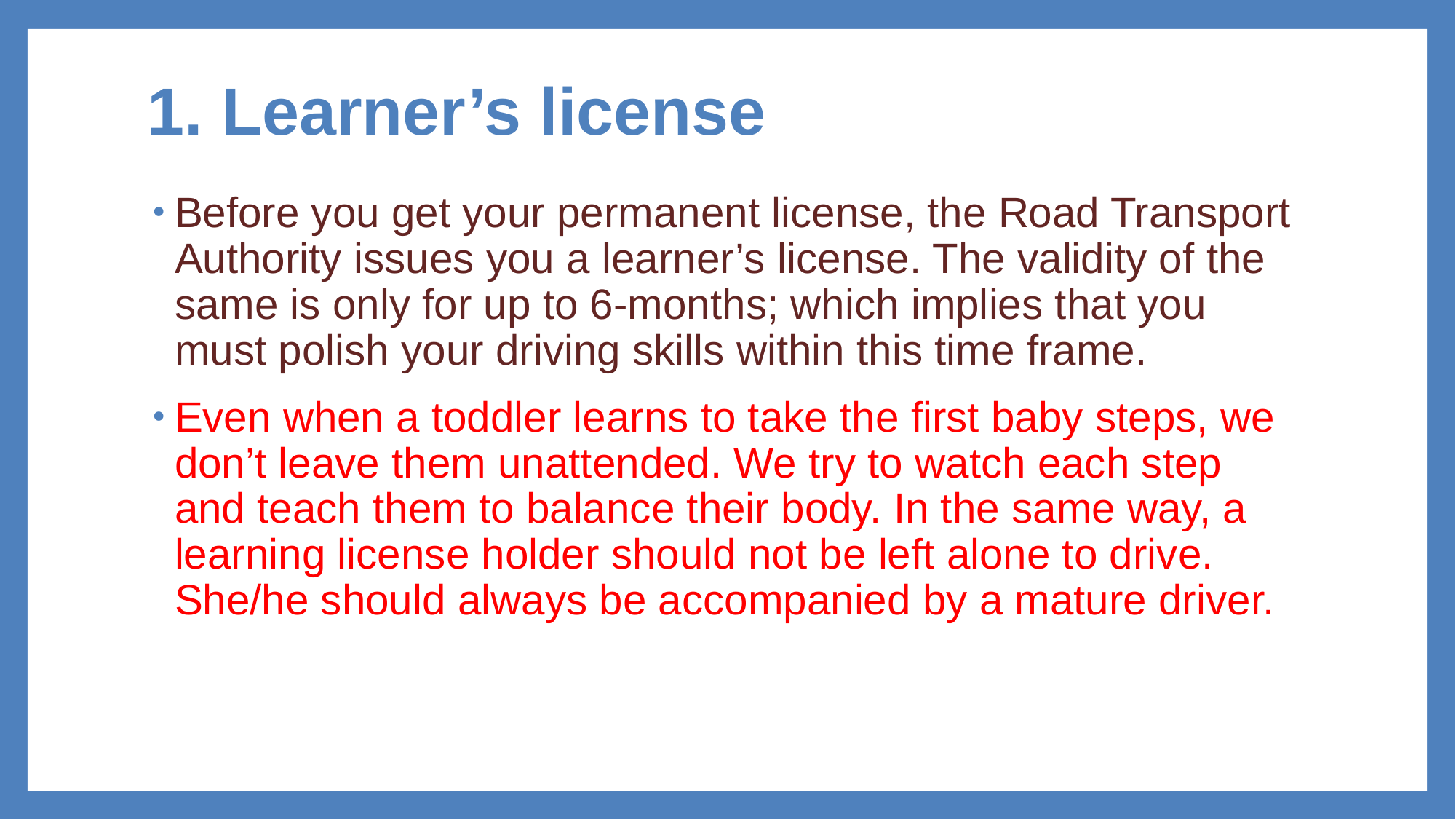

# 1. Learner’s license
Before you get your permanent license, the Road Transport Authority issues you a learner’s license. The validity of the same is only for up to 6-months; which implies that you must polish your driving skills within this time frame.
Even when a toddler learns to take the first baby steps, we don’t leave them unattended. We try to watch each step and teach them to balance their body. In the same way, a learning license holder should not be left alone to drive. She/he should always be accompanied by a mature driver.